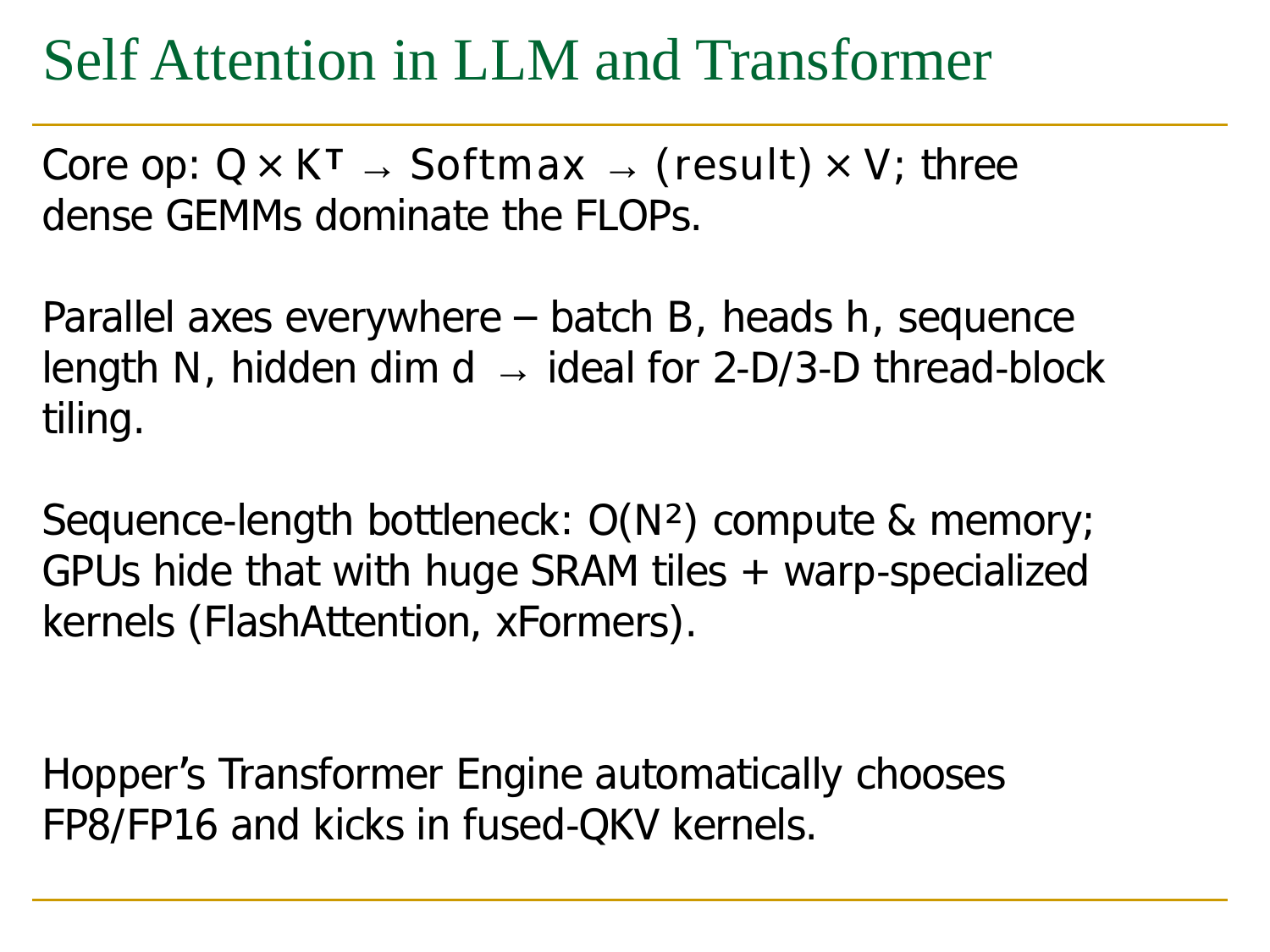

# Self Attention in LLM and Transformer
Core op: Q × Kᵀ → Softmax → (result) × V; three dense GEMMs dominate the FLOPs.

Parallel axes everywhere – batch B, heads h, sequence length N, hidden dim d → ideal for 2‑D/3‑D thread‑block tiling.

Sequence‑length bottleneck: O(N²) compute & memory; GPUs hide that with huge SRAM tiles + warp‑specialized kernels (FlashAttention, xFormers).

Hopper’s Transformer Engine automatically chooses FP8/FP16 and kicks in fused‑QKV kernels.